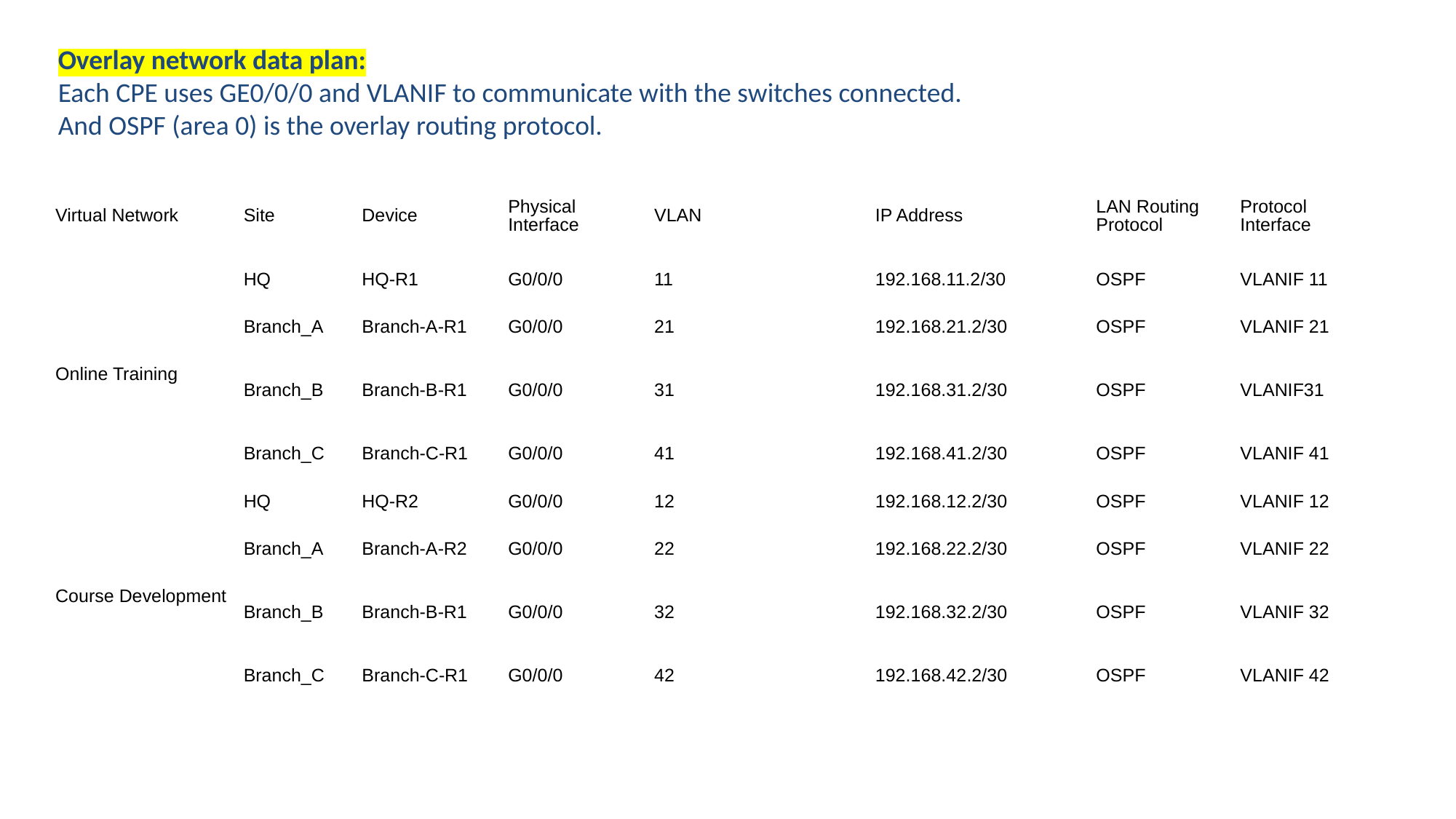

Overlay network data plan:
Each CPE uses GE0/0/0 and VLANIF to communicate with the switches connected.
And OSPF (area 0) is the overlay routing protocol.
| Virtual Network | Site | Device | Physical Interface | VLAN | IP Address | LAN Routing Protocol | Protocol Interface |
| --- | --- | --- | --- | --- | --- | --- | --- |
| Online Training | HQ | HQ-R1 | G0/0/0 | 11 | 192.168.11.2/30 | OSPF | VLANIF 11 |
|  | Branch\_A | Branch-A-R1 | G0/0/0 | 21 | 192.168.21.2/30 | OSPF | VLANIF 21 |
|  | Branch\_B | Branch-B-R1 | G0/0/0 | 31 | 192.168.31.2/30 | OSPF | VLANIF31 |
|  | Branch\_C | Branch-C-R1 | G0/0/0 | 41 | 192.168.41.2/30 | OSPF | VLANIF 41 |
| Course Development | HQ | HQ-R2 | G0/0/0 | 12 | 192.168.12.2/30 | OSPF | VLANIF 12 |
|  | Branch\_A | Branch-A-R2 | G0/0/0 | 22 | 192.168.22.2/30 | OSPF | VLANIF 22 |
|  | Branch\_B | Branch-B-R1 | G0/0/0 | 32 | 192.168.32.2/30 | OSPF | VLANIF 32 |
|  | Branch\_C | Branch-C-R1 | G0/0/0 | 42 | 192.168.42.2/30 | OSPF | VLANIF 42 |